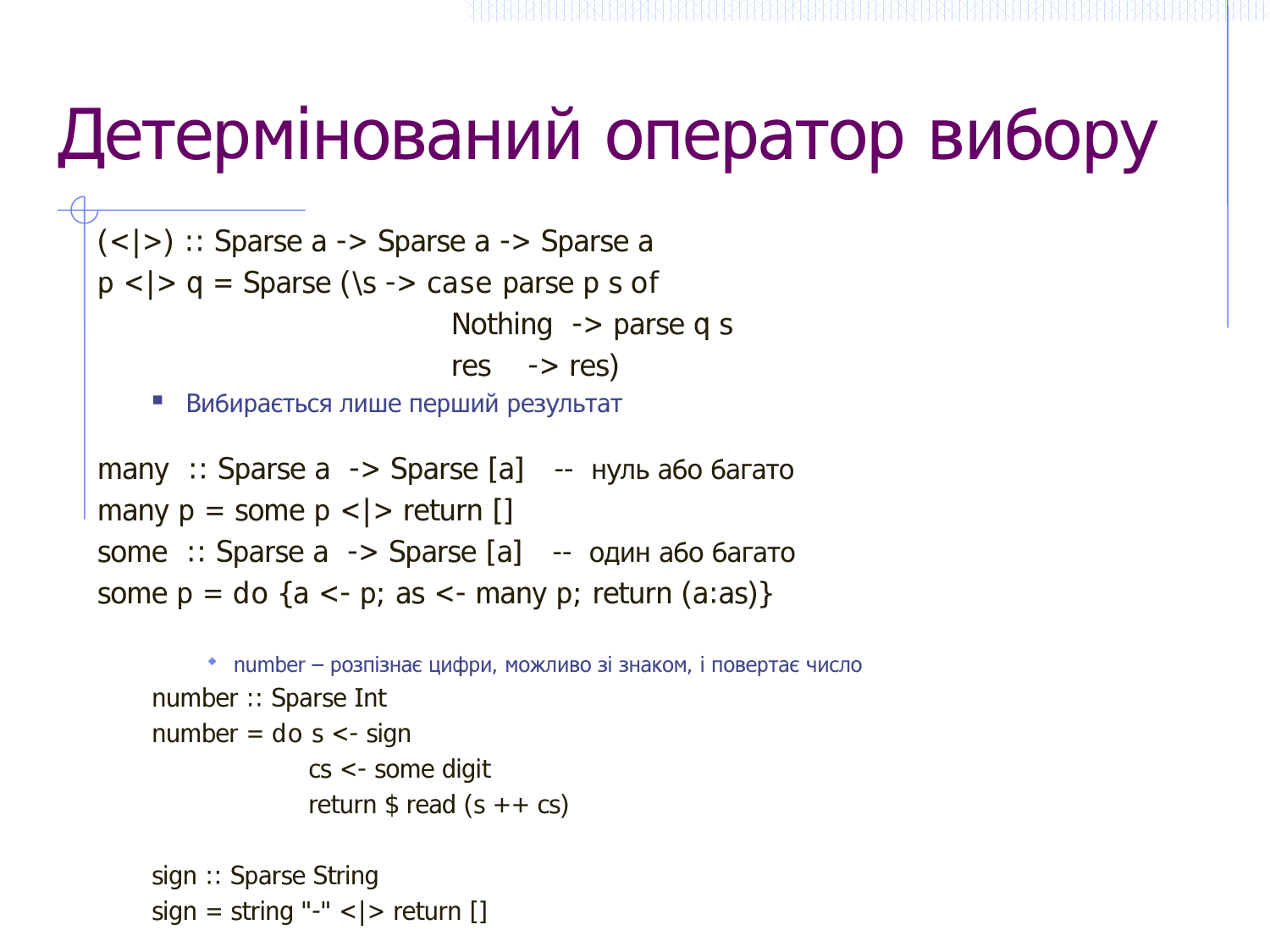

# Детермінований оператор вибору
(<|>) :: Sparse a -> Sparse a -> Sparse a
p <|> q = Sparse (\s -> case parse p s of
                                      Nothing  -> parse q s
                                      res    -> res)
Вибирається лише перший результат

many  :: Sparse a  -> Sparse [a]   --  нуль або багато
many p = some p <|> return []
some  :: Sparse a  -> Sparse [a]   --  один або багато
some p = do {a <- p; as <- many p; return (a:as)}

number – розпізнає цифри, можливо зі знаком, і повертає число
number :: Sparse Int
number = do s <- sign
                    cs <- some digit
                    return $ read (s ++ cs)

sign :: Sparse String
sign = string "-" <|> return []